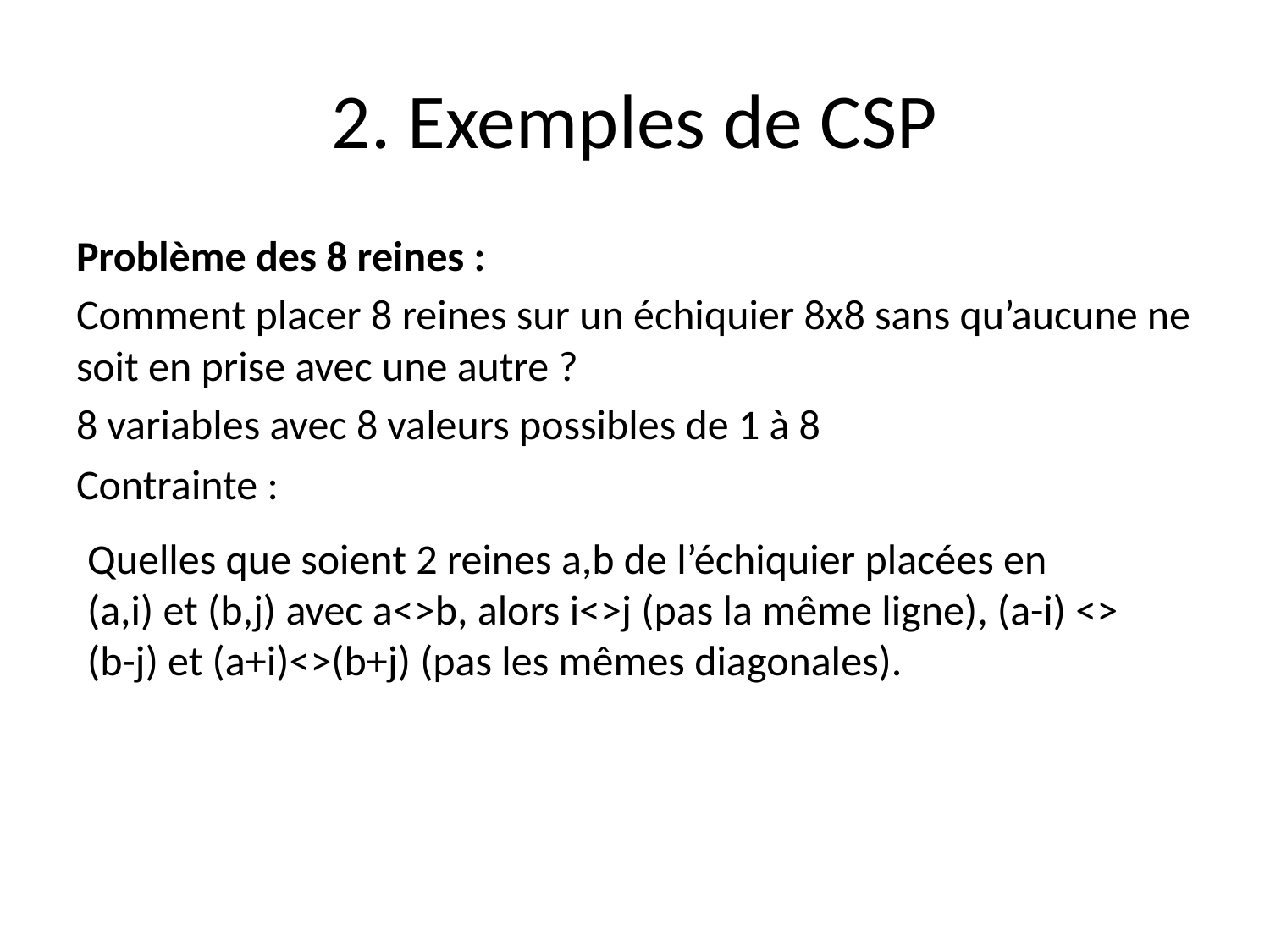

# 2. Exemples de CSP
Problème des 8 reines :
Comment placer 8 reines sur un échiquier 8x8 sans qu’aucune ne soit en prise avec une autre ?
8 variables avec 8 valeurs possibles de 1 à 8
Contrainte :
Quelles que soient 2 reines a,b de l’échiquier placées en (a,i) et (b,j) avec a<>b, alors i<>j (pas la même ligne), (a-i) <> (b-j) et (a+i)<>(b+j) (pas les mêmes diagonales).